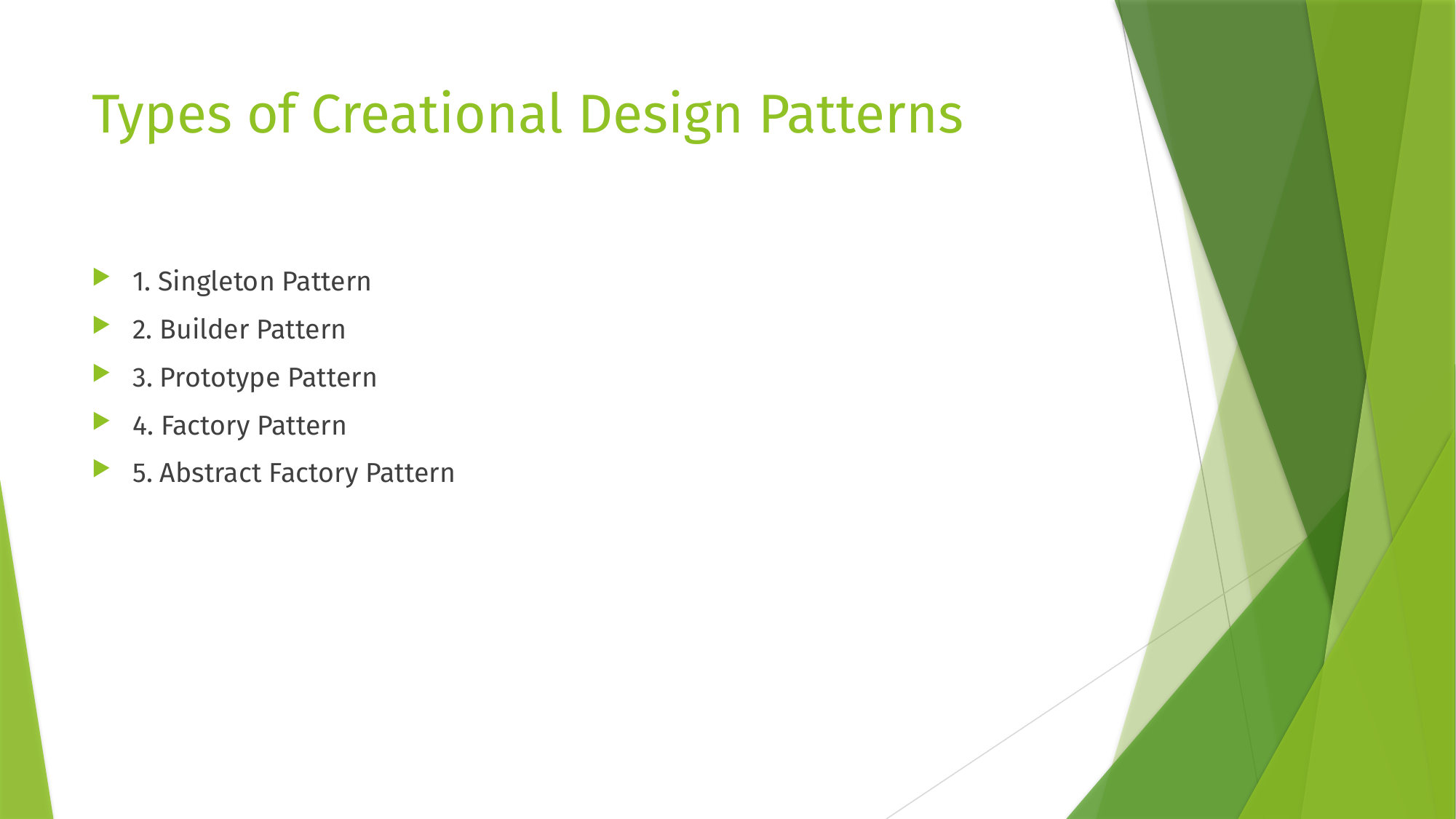

# Types of Creational Design Patterns
1. Singleton Pattern
2. Builder Pattern
3. Prototype Pattern
4. Factory Pattern
5. Abstract Factory Pattern